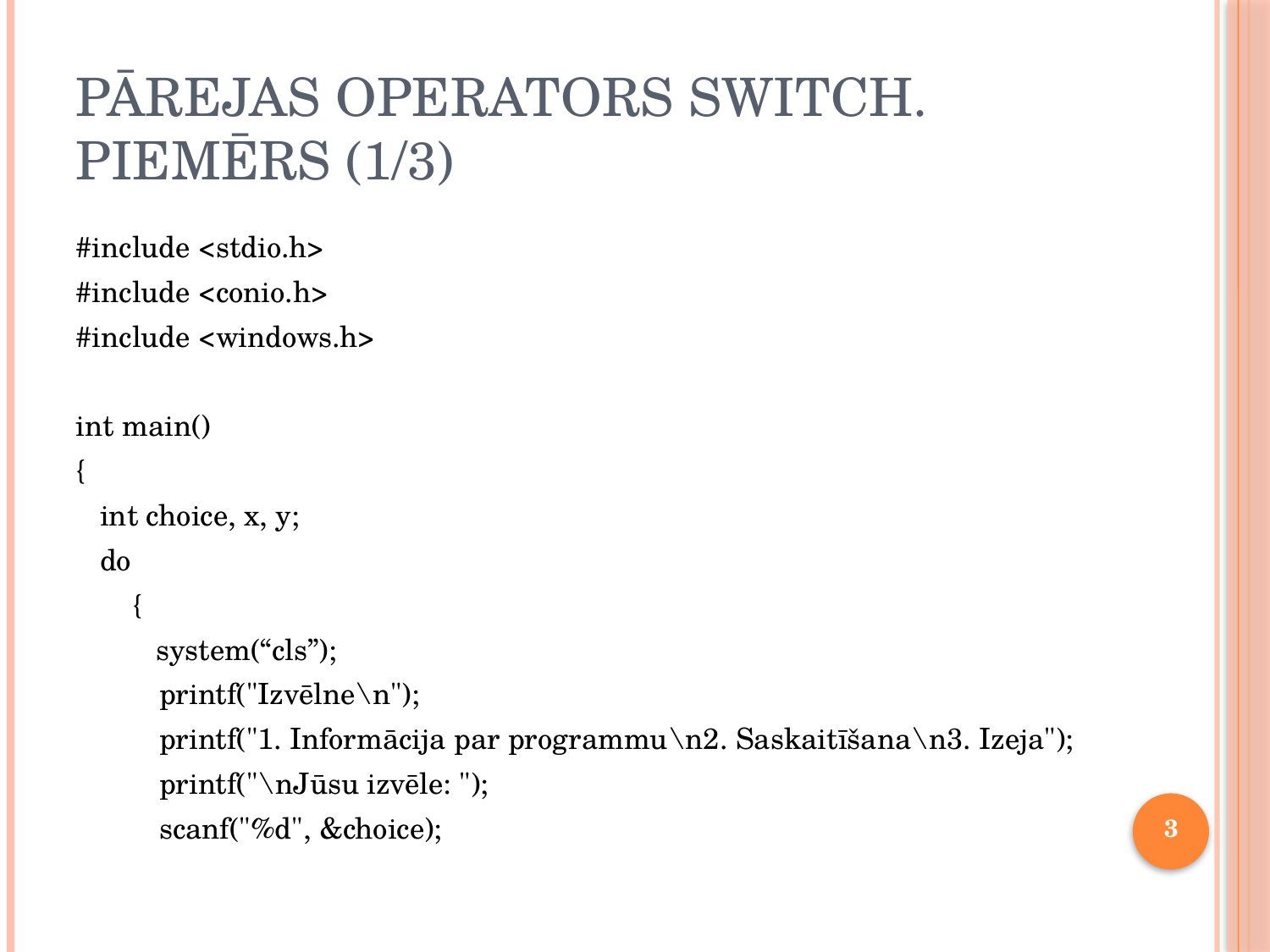

# Pārejas operators SWITCH. Piemērs (1/3)
#include <stdio.h>
#include <conio.h>
#include <windows.h>

int main()
{
   int choice, x, y;
   do
       {
          system(“cls”);
	      printf("Izvēlne\n");
	      printf("1. Informācija par programmu\n2. Saskaitīšana\n3. Izeja");
	      printf("\nJūsu izvēle: ");
	      scanf("%d", &choice);

3